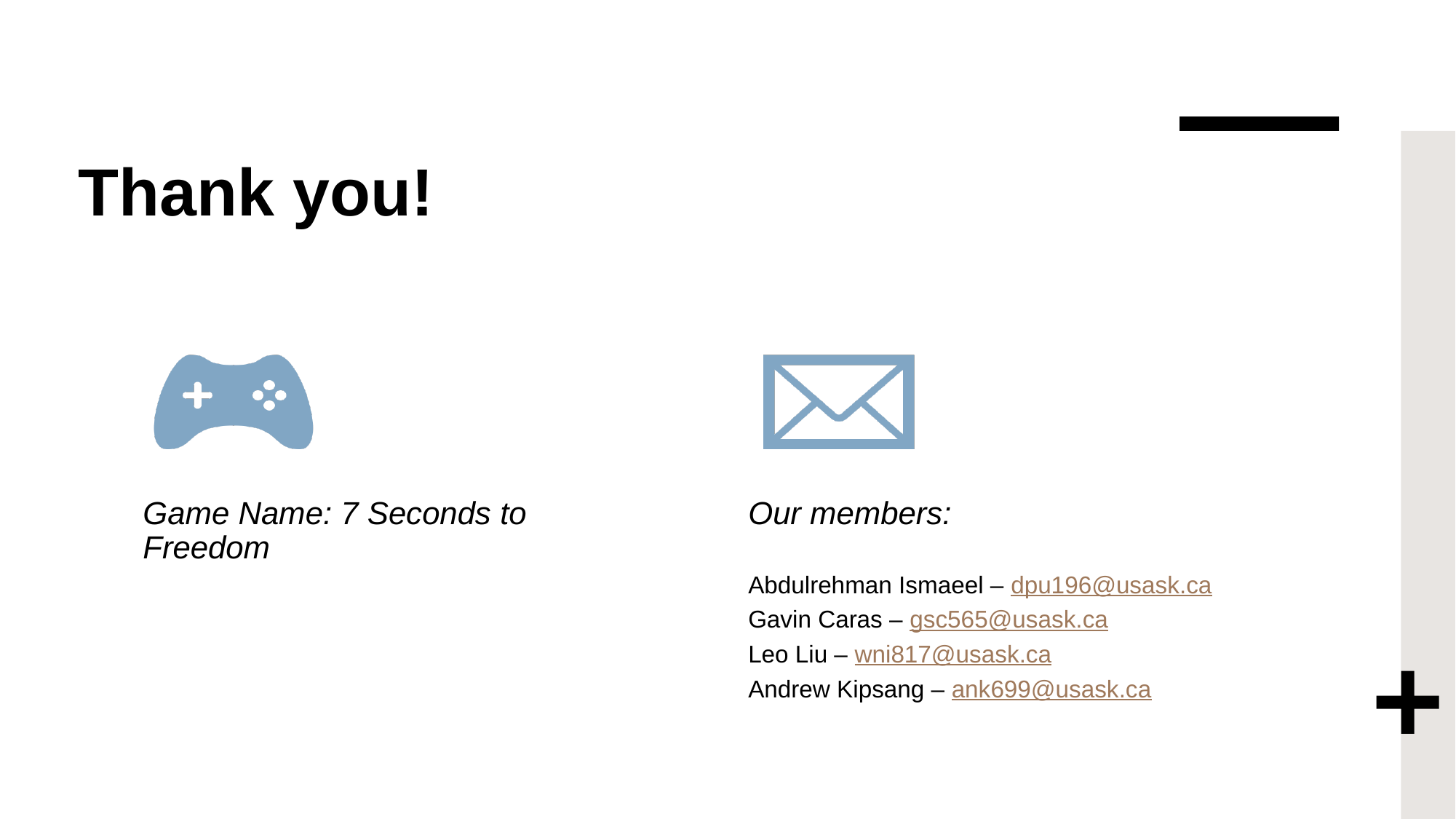

# Thank you!
Game Name: 7 Seconds to Freedom
Our members:
Abdulrehman Ismaeel – dpu196@usask.ca
Gavin Caras – gsc565@usask.ca
Leo Liu – wni817@usask.ca
Andrew Kipsang – ank699@usask.ca